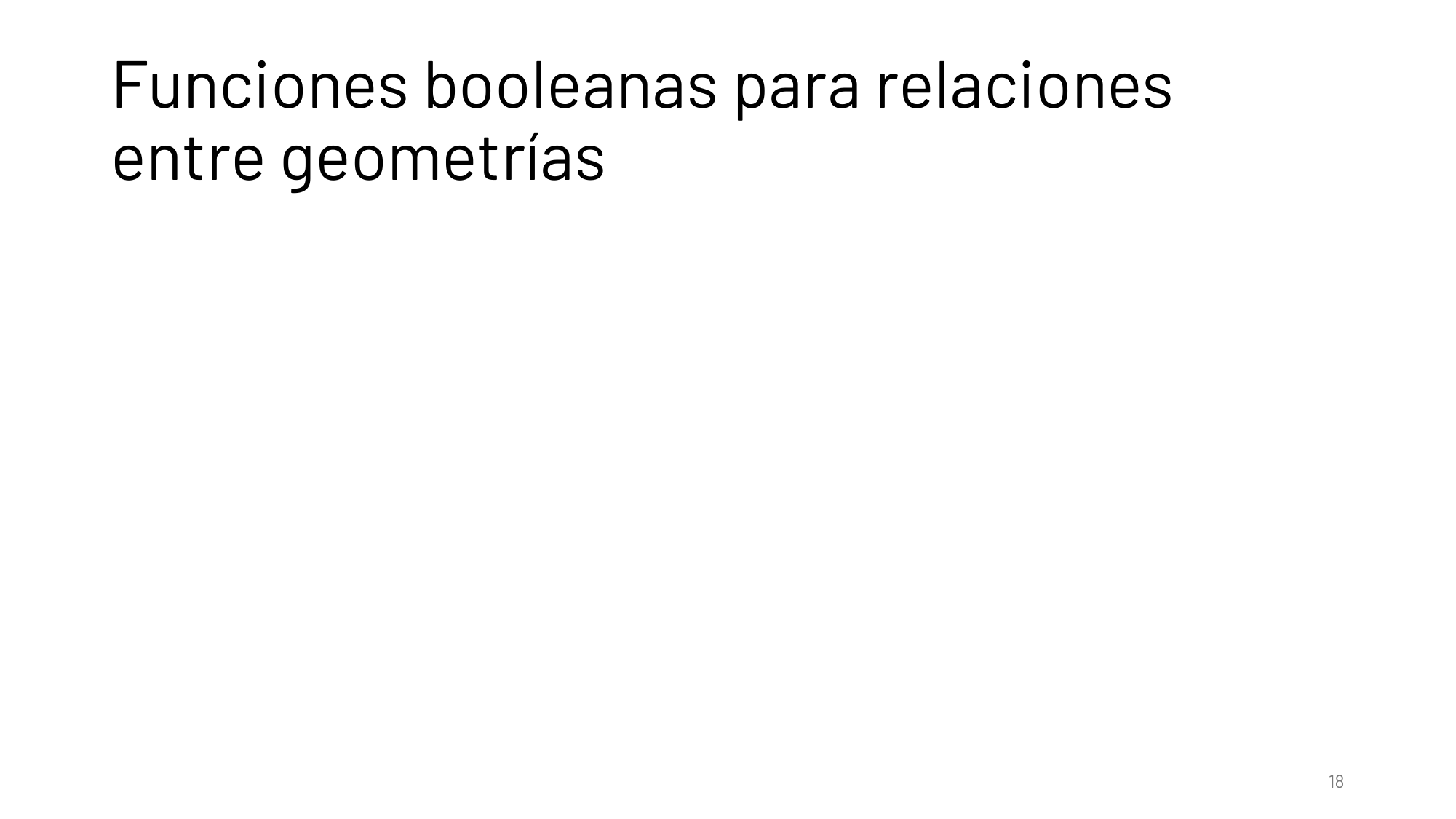

# Funciones booleanas para relaciones entre geometrías

18